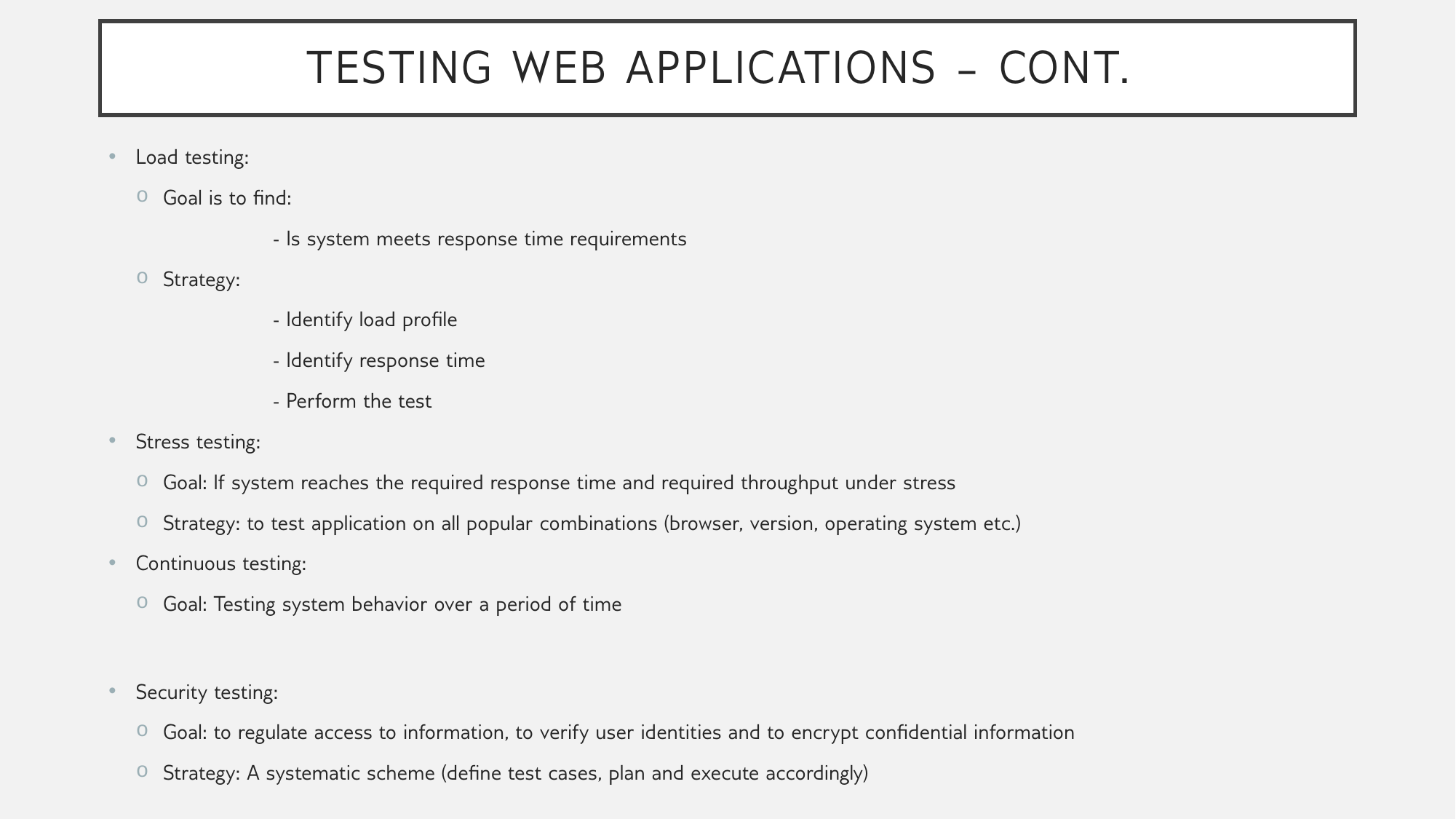

# Testing web applications – cont.

Load testing:
Goal is to find:
	- Is system meets response time requirements
Strategy:
	- Identify load profile
	- Identify response time
	- Perform the test
Stress testing:
Goal: If system reaches the required response time and required throughput under stress
Strategy: to test application on all popular combinations (browser, version, operating system etc.)
Continuous testing:
Goal: Testing system behavior over a period of time

Security testing:
Goal: to regulate access to information, to verify user identities and to encrypt confidential information
Strategy: A systematic scheme (define test cases, plan and execute accordingly)